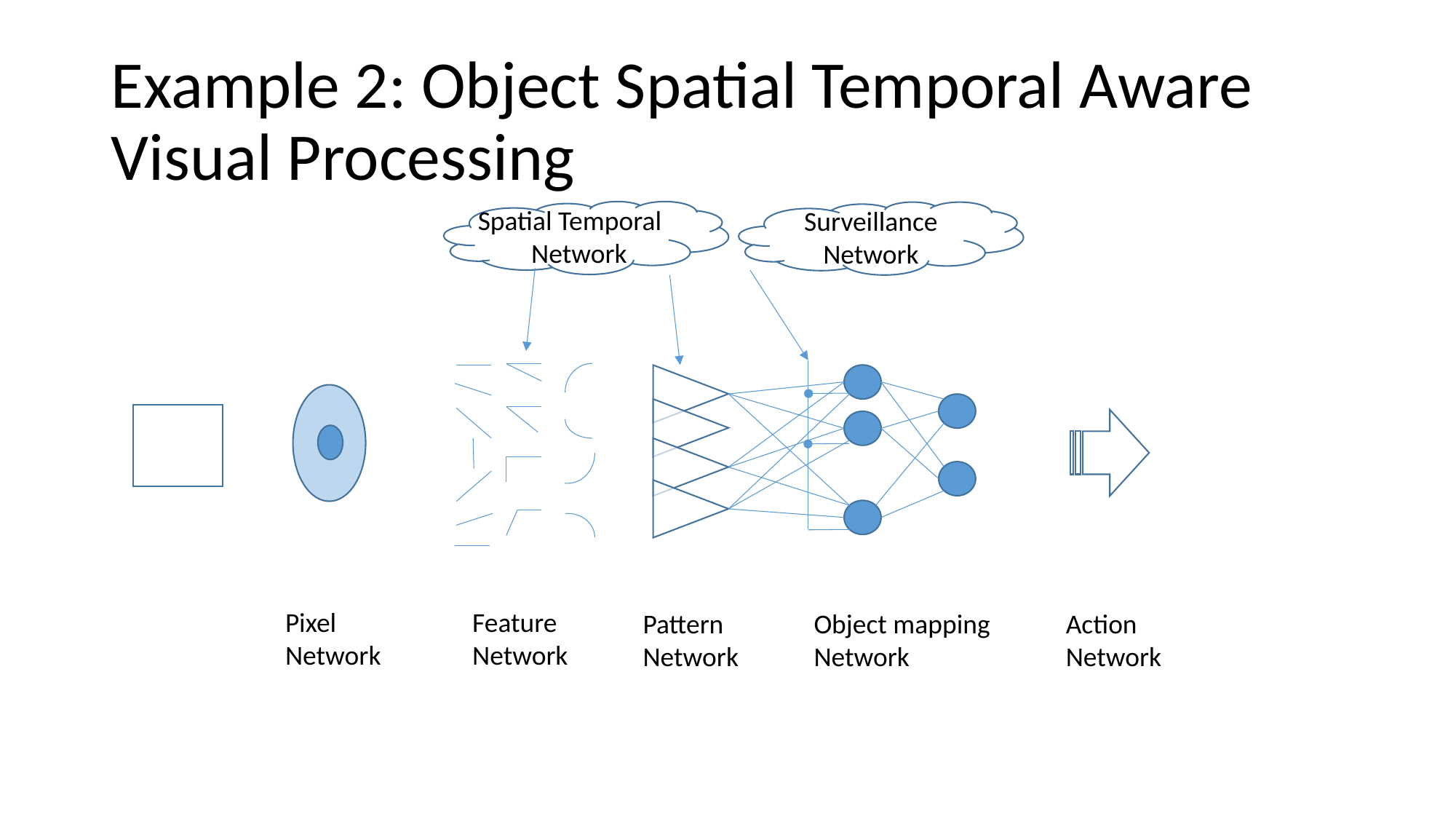

# Example 2: Object Spatial Temporal Aware Visual Processing
Spatial Temporal
 Network
Surveillance Network

Pixel
Network
Feature
Network
Pattern
Network
Object mapping
Network
Action
Network